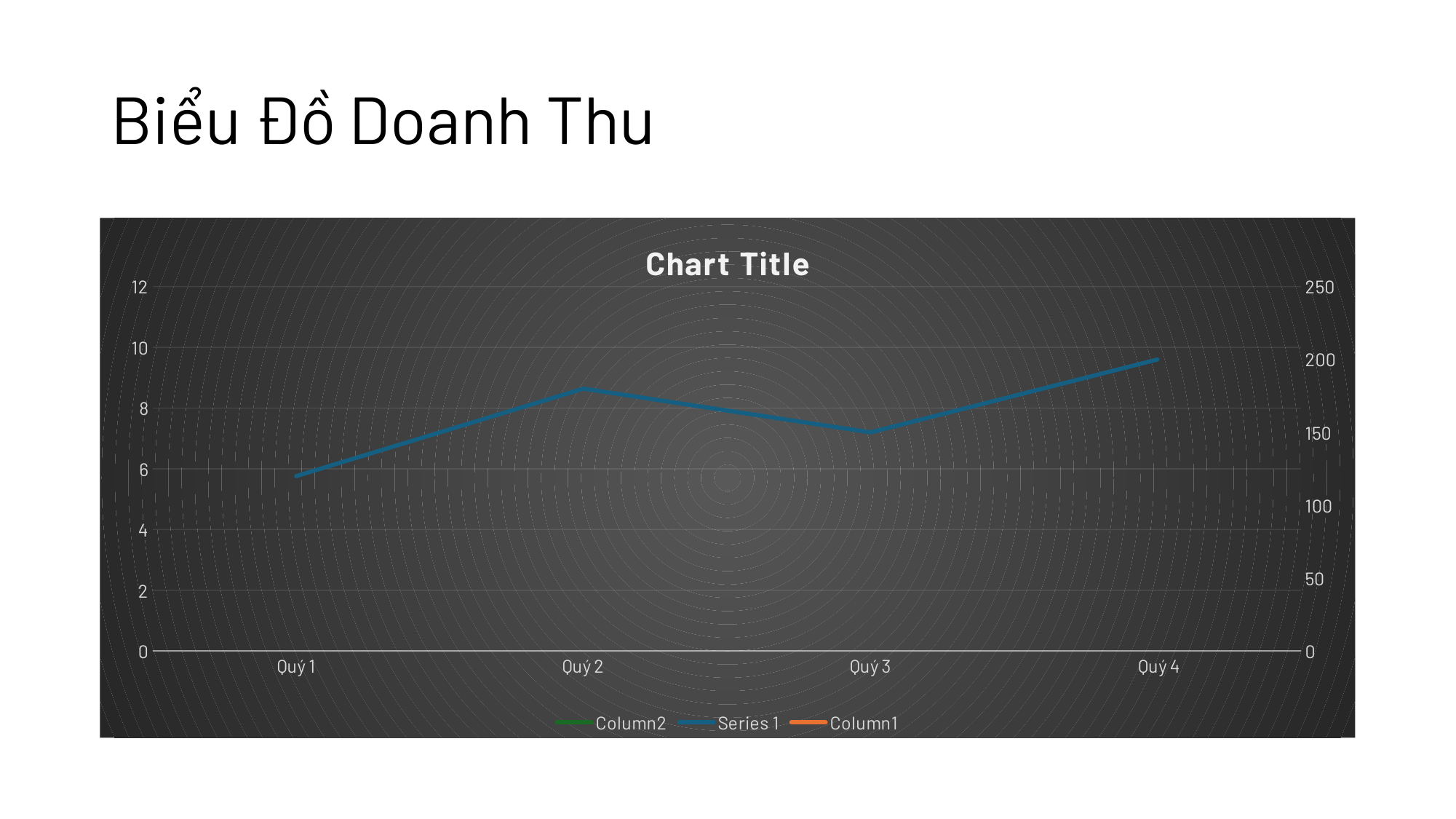

# Biểu Đồ Doanh Thu

### Chart:

| Category | Column2 | Series 1 | Column1 |
|---|---|---|---|
| Quý 1 | None | 120.0 | None |
| Quý 2 | None | 180.0 | None |
| Quý 3 | None | 150.0 | None |
|  Quý 4 | None | 200.0 | None |